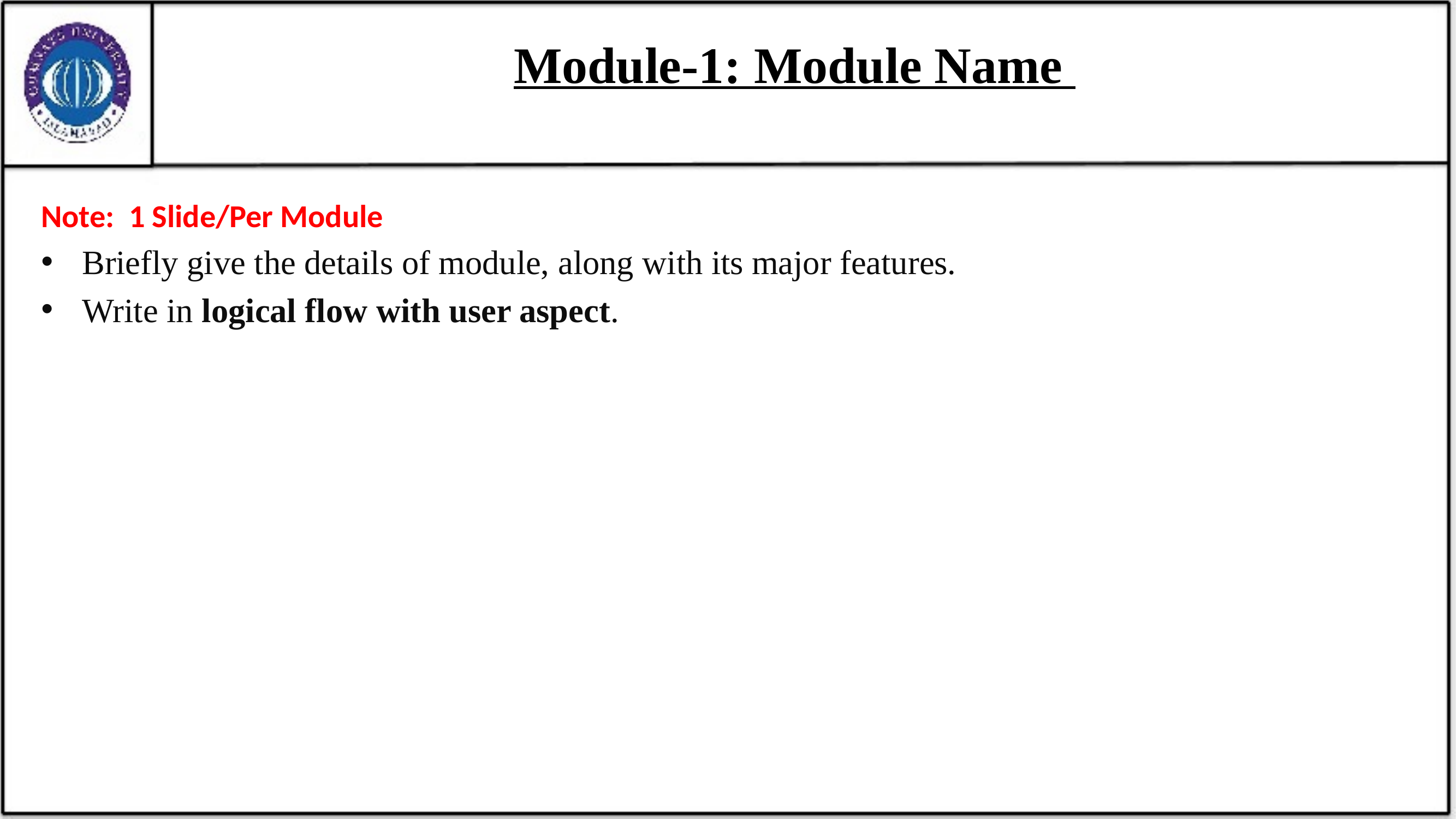

# Module-1: Module Name
Note:  1 Slide/Per Module
Briefly give the details of module, along with its major features.
Write in logical flow with user aspect.
13